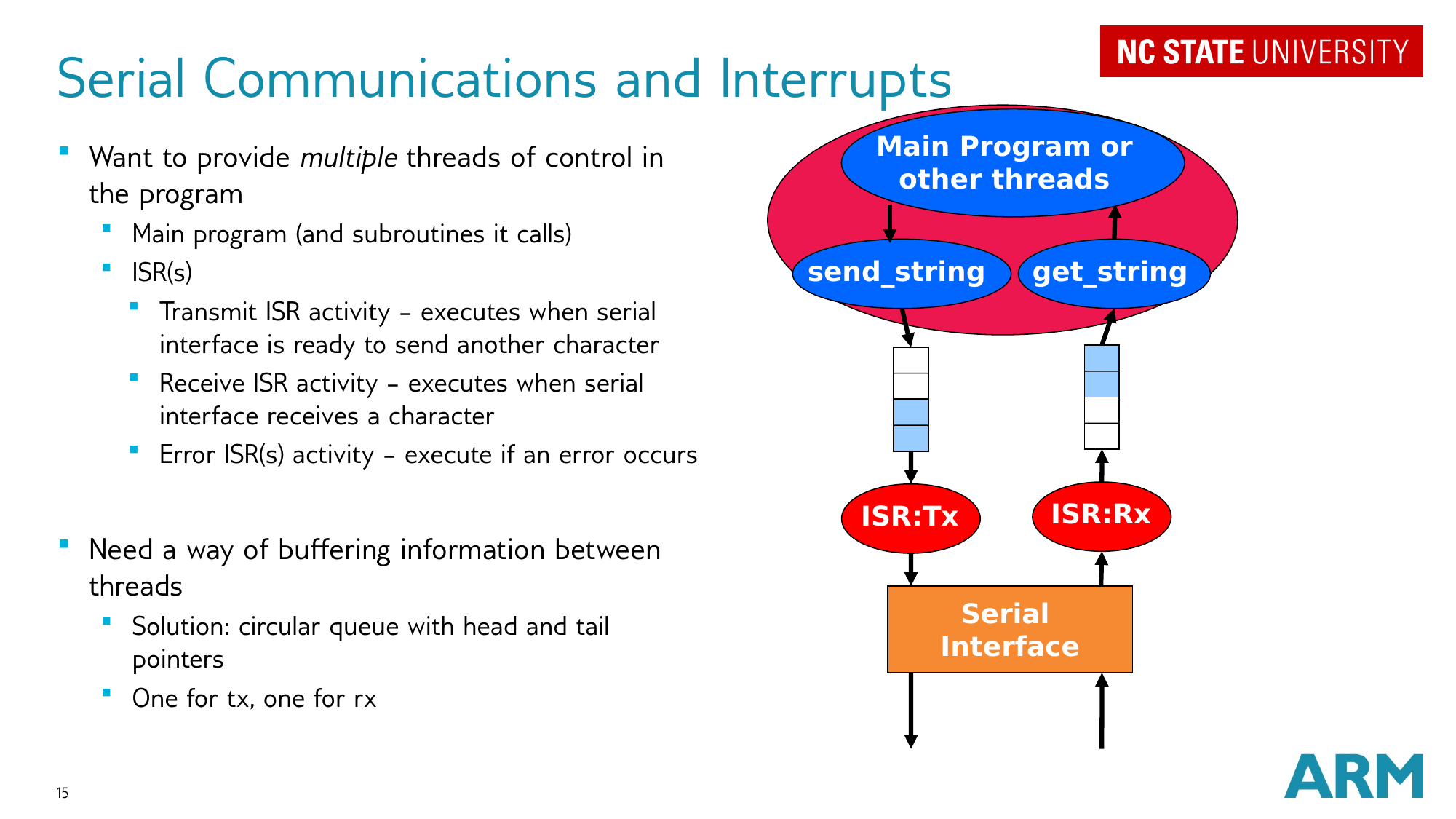

# Serial Communications and Interrupts

Main Program or
other threads

get_string
send_string

ISR:Rx

ISR:Tx

Serial
Interface

Want to provide multiple threads of control in the program
Main program (and subroutines it calls)
ISR(s)
Transmit ISR activity – executes when serial interface is ready to send another character
Receive ISR activity – executes when serial interface receives a character
Error ISR(s) activity – execute if an error occurs

Need a way of buffering information between threads
Solution: circular queue with head and tail pointers
One for tx, one for rx